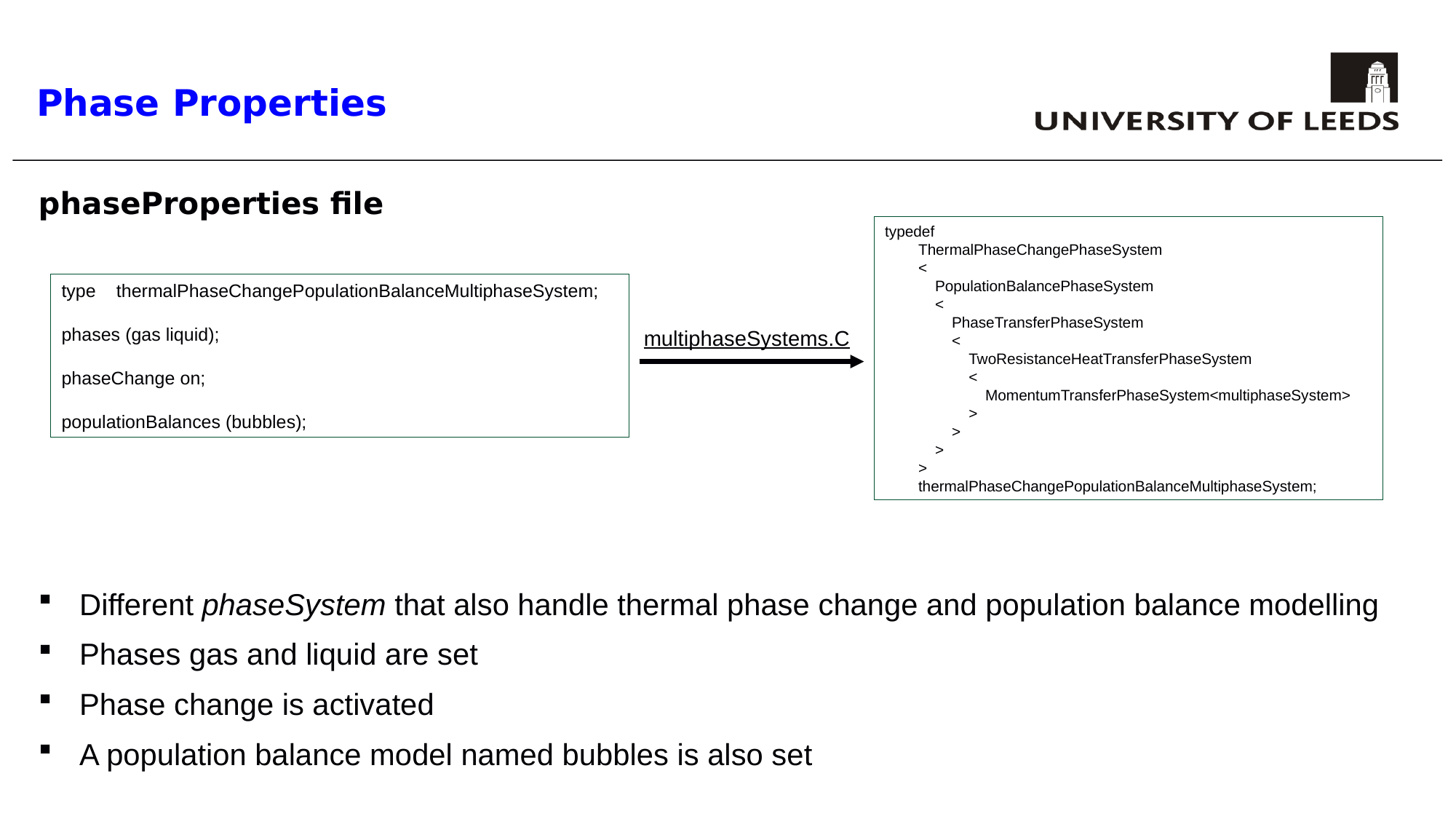

# Phase Properties
phaseProperties file

Different phaseSystem that also handle thermal phase change and population balance modelling
Phases gas and liquid are set
Phase change is activated
A population balance model named bubbles is also set

typedef
        ThermalPhaseChangePhaseSystem
        <
            PopulationBalancePhaseSystem
            <
                PhaseTransferPhaseSystem
                <
                    TwoResistanceHeatTransferPhaseSystem
                    <
                        MomentumTransferPhaseSystem<multiphaseSystem>
                    >
                >
            >
        >
        thermalPhaseChangePopulationBalanceMultiphaseSystem;
type    thermalPhaseChangePopulationBalanceMultiphaseSystem;

phases (gas liquid);

phaseChange on;

populationBalances (bubbles);
multiphaseSystems.C